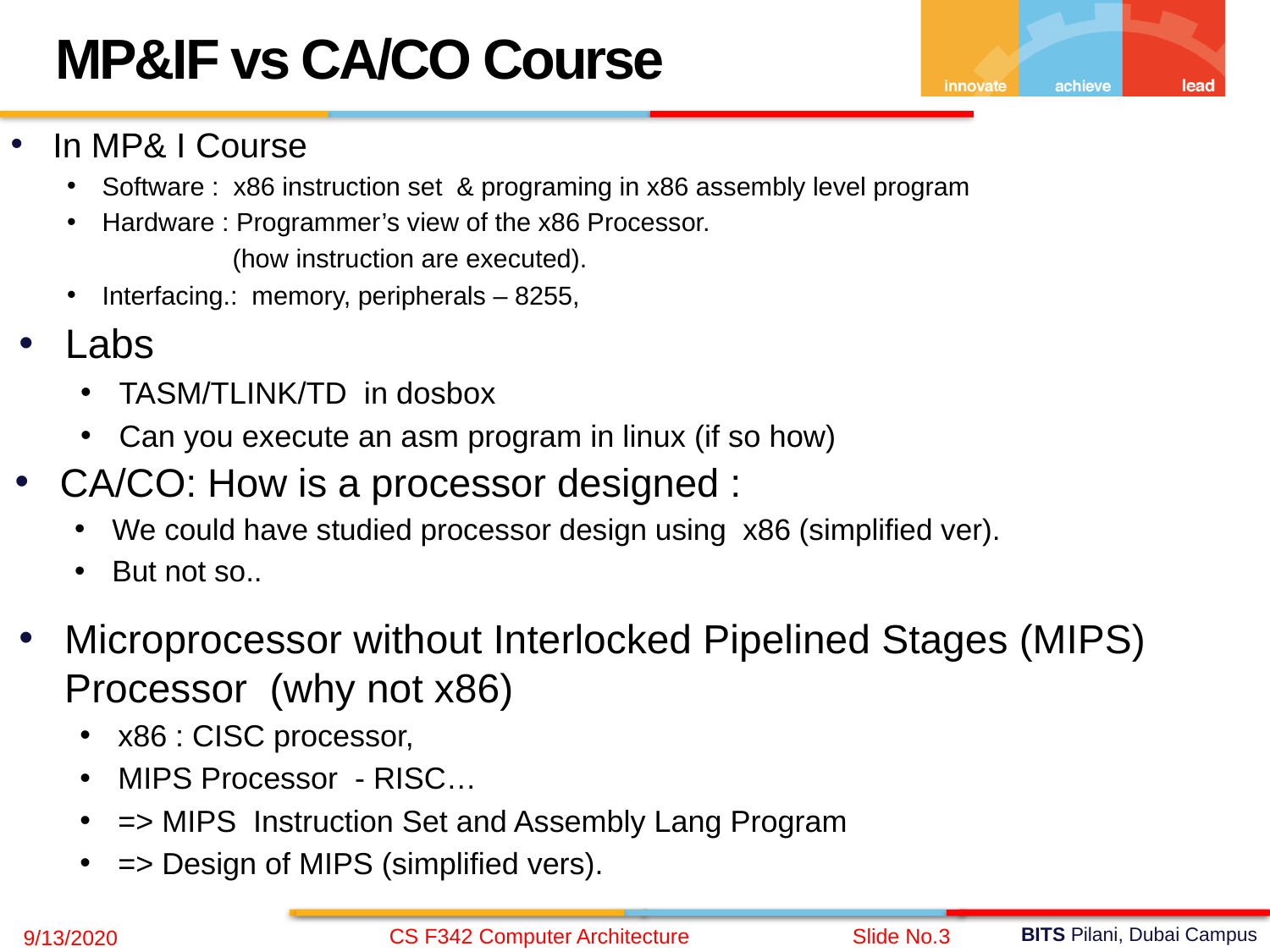

MP&IF vs CA/CO Course
In MP& I Course
Software :  x86 instruction set  & programing in x86 assembly level program
Hardware : Programmer’s view of the x86 Processor.
                       (how instruction are executed).
Interfacing.:  memory, peripherals – 8255,

Labs
TASM/TLINK/TD  in dosbox
Can you execute an asm program in linux (if so how)

CA/CO: How is a processor designed :
We could have studied processor design using  x86 (simplified ver).
But not so..
Microprocessor without Interlocked Pipelined Stages (MIPS) Processor  (why not x86)
x86 : CISC processor,
MIPS Processor  - RISC…
=> MIPS  Instruction Set and Assembly Lang Program
=> Design of MIPS (simplified vers).
CS F342 Computer Architecture
Slide No.3
9/13/2020